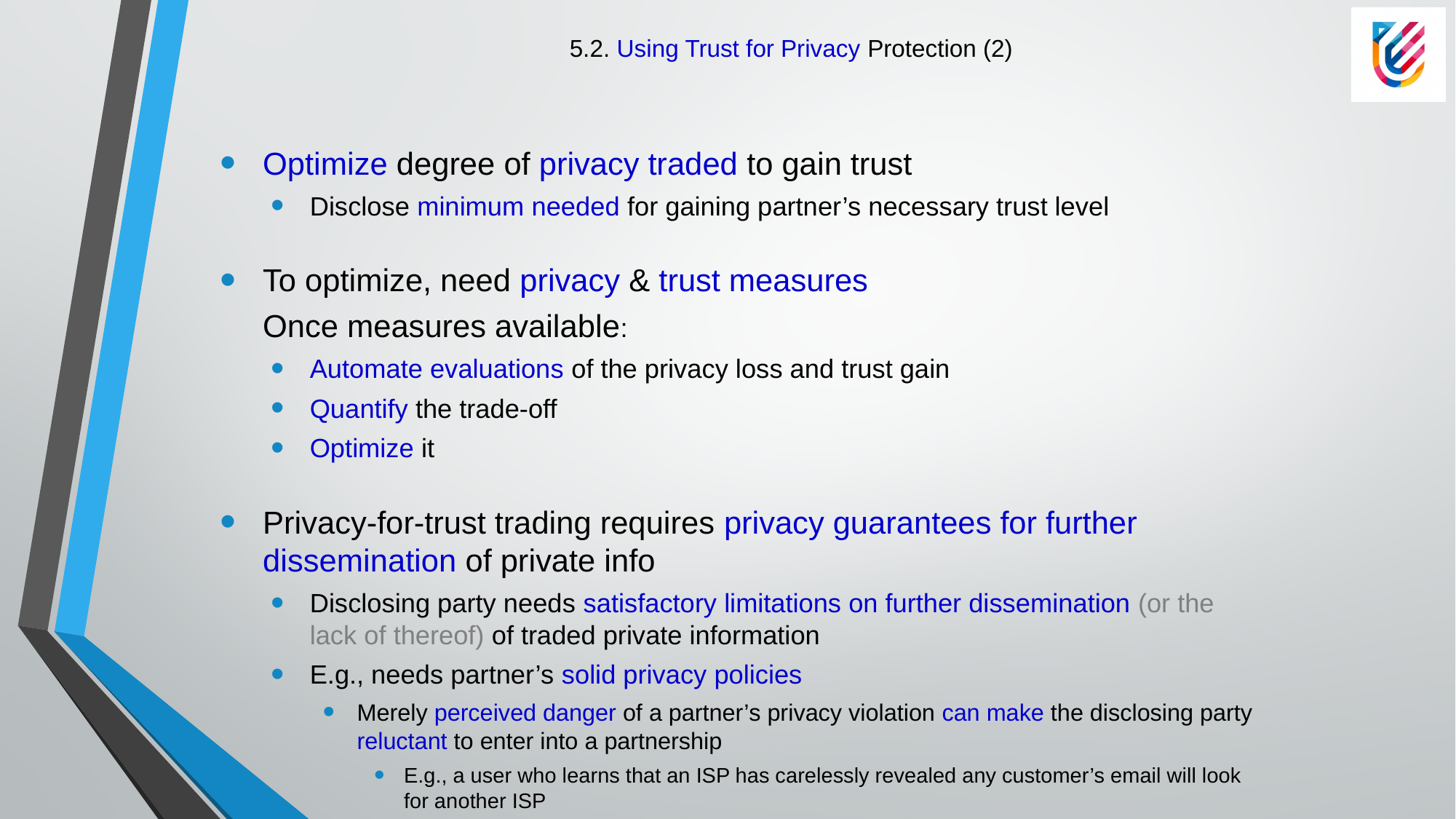

# 5.2. Using Trust for Privacy Protection (2)
Optimize degree of privacy traded to gain trust
Disclose minimum needed for gaining partner’s necessary trust level

To optimize, need privacy & trust measures
	Once measures available:
Automate evaluations of the privacy loss and trust gain
Quantify the trade-off
Optimize it

Privacy-for-trust trading requires privacy guarantees for further dissemination of private info
Disclosing party needs satisfactory limitations on further dissemination (or the lack of thereof) of traded private information
E.g., needs partner’s solid privacy policies
Merely perceived danger of a partner’s privacy violation can make the disclosing party reluctant to enter into a partnership
E.g., a user who learns that an ISP has carelessly revealed any customer’s email will look for another ISP